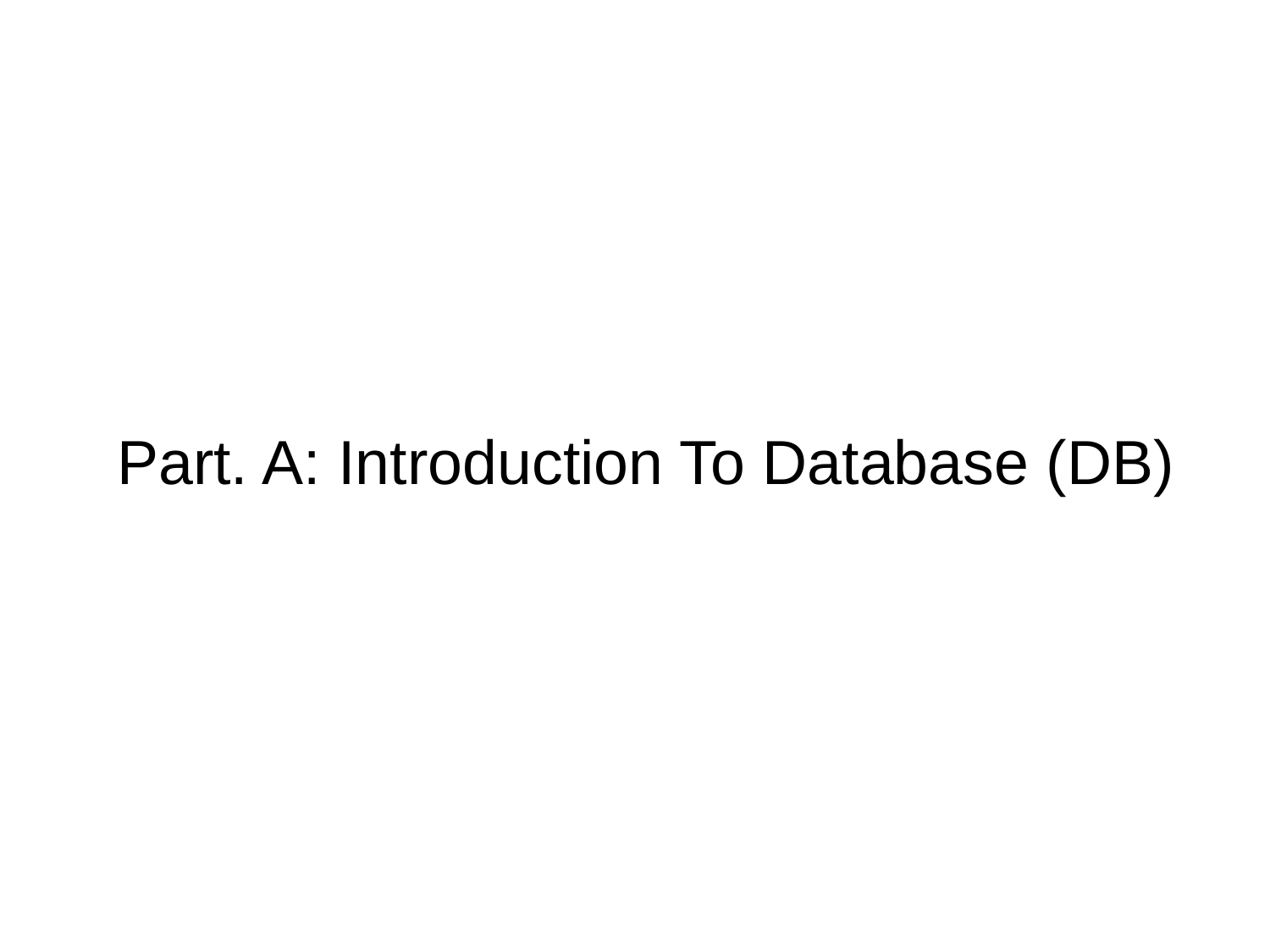

# Part. A: Introduction To Database (DB)